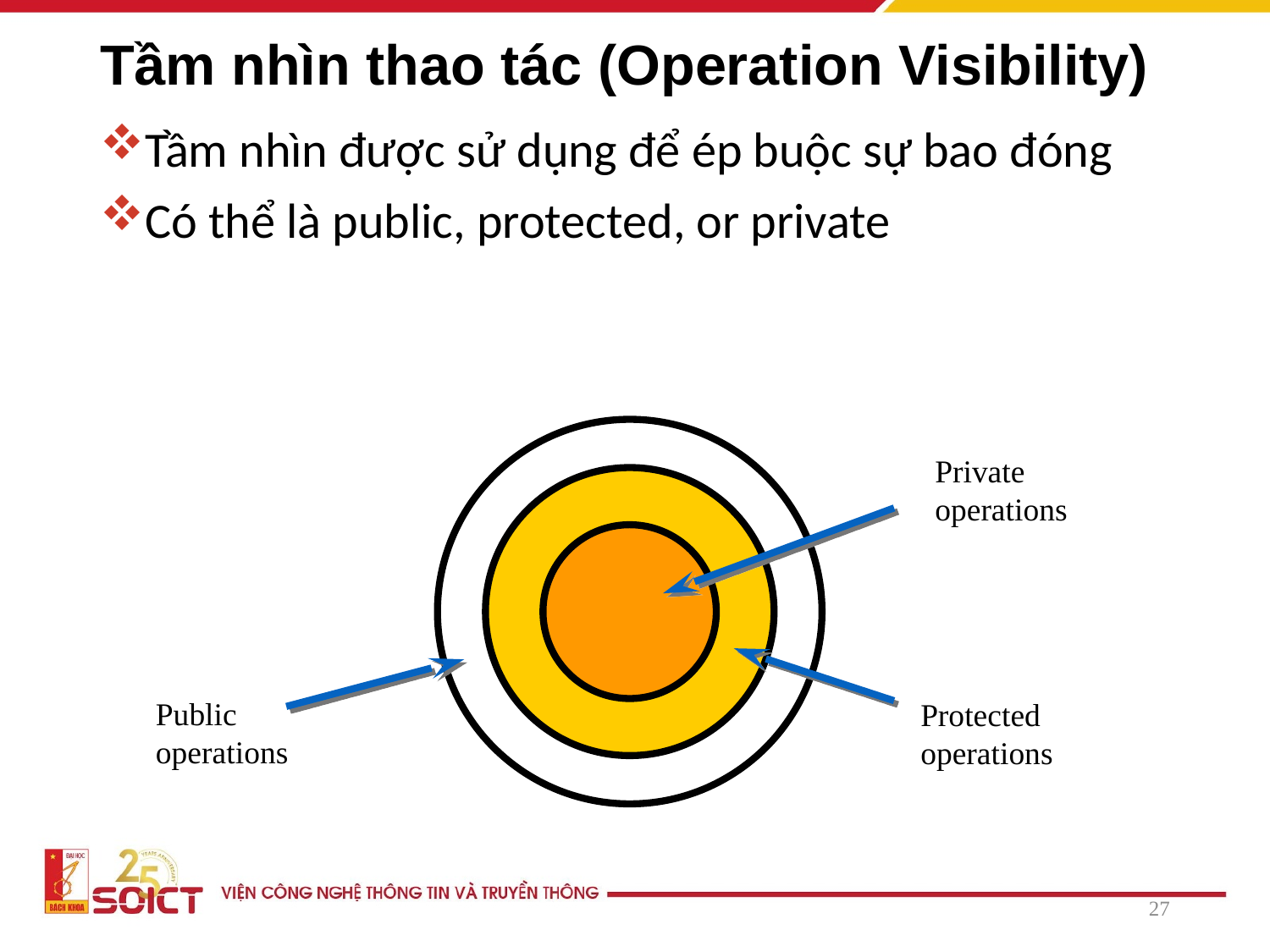

# Tầm nhìn thao tác (Operation Visibility)
Tầm nhìn được sử dụng để ép buộc sự bao đóng
Có thể là public, protected, or private

Private
operations

Public operations
Protected
operations
27